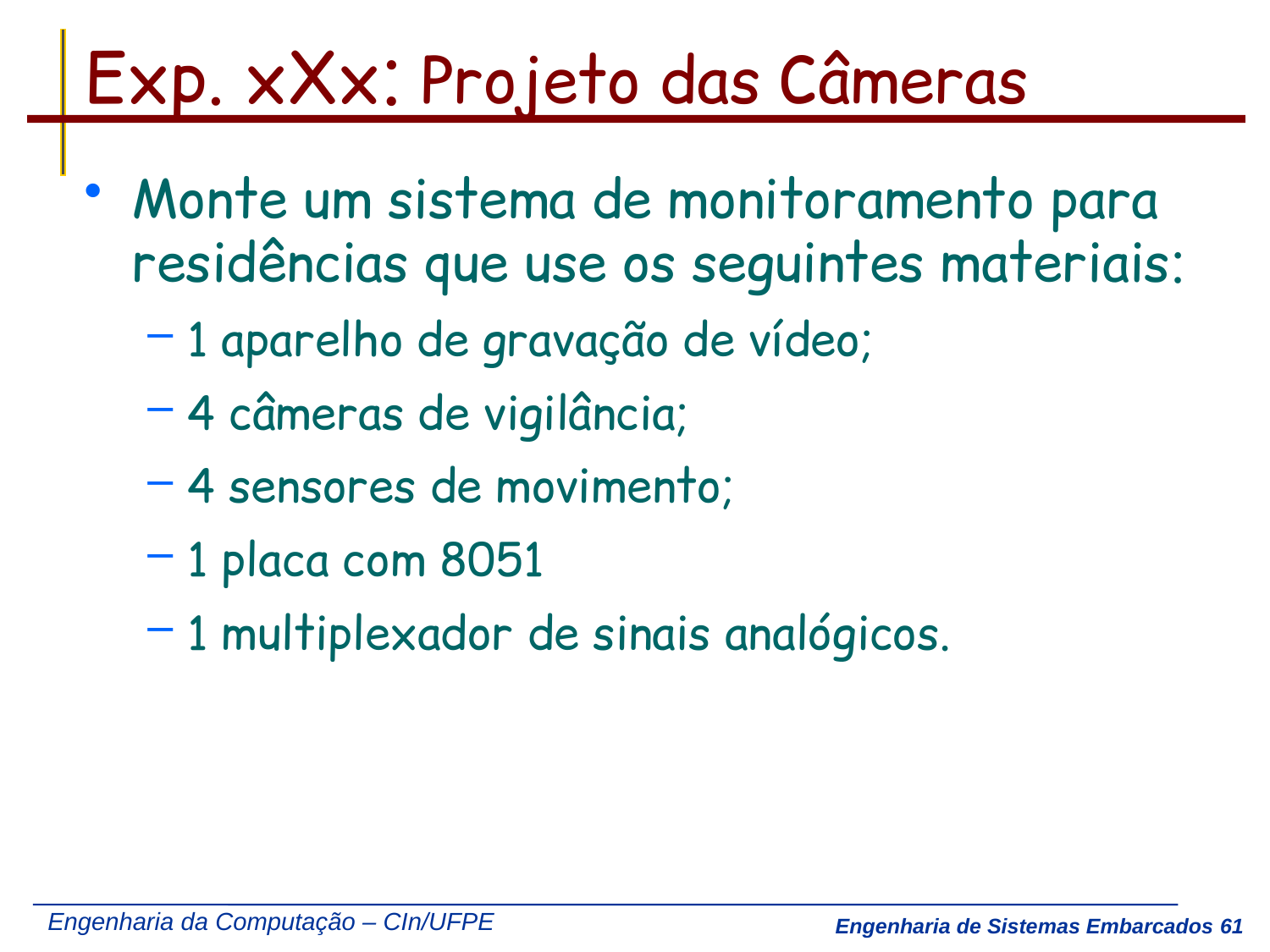

# Exp. xXx: Projeto das Câmeras
Monte um sistema de monitoramento para residências que use os seguintes materiais:
1 aparelho de gravação de vídeo;
4 câmeras de vigilância;
4 sensores de movimento;
1 placa com 8051
1 multiplexador de sinais analógicos.